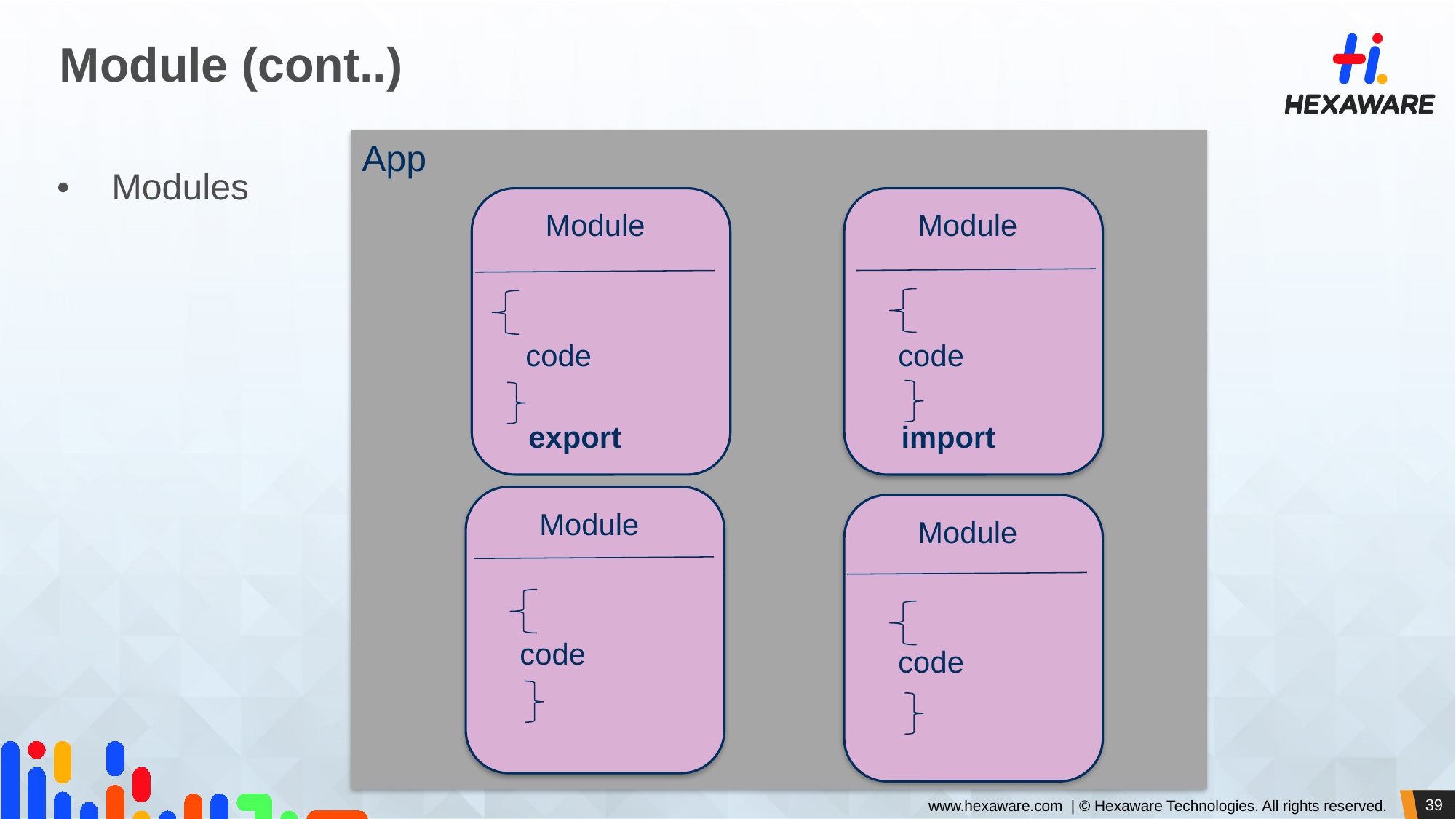

# Module (cont..)
App
Modules
      Module

   code

    export
      Module

   code

    import

      Module

   code

      Module

   code